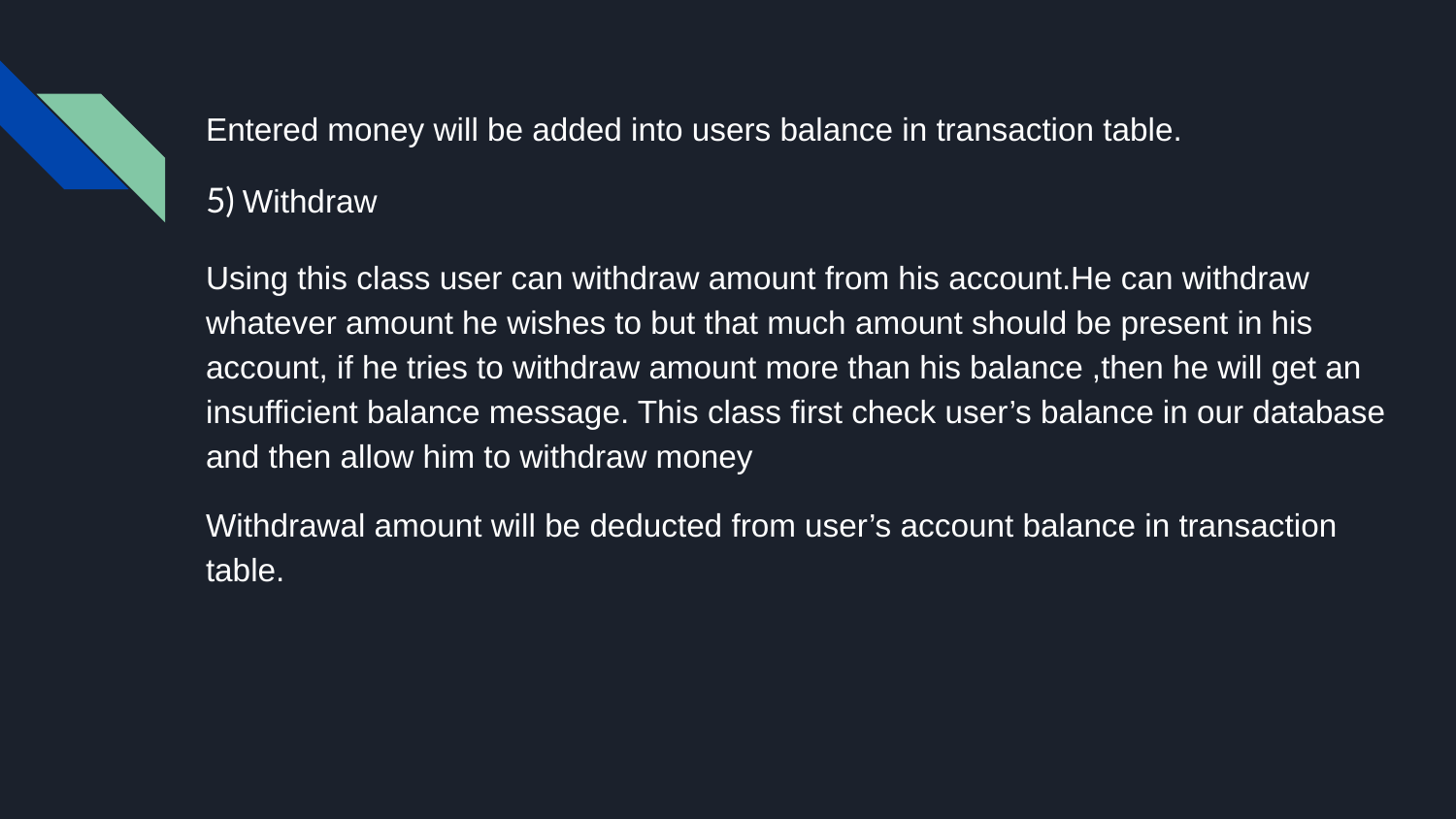

Entered money will be added into users balance in transaction table.
5)  Withdraw
Using this class user can withdraw amount from his account.He can withdraw whatever amount he wishes to but that much amount should be present in his account, if he tries to withdraw amount more than his balance ,then he will get an insufficient balance message. This class first check user’s balance in our database and then allow him to withdraw money
Withdrawal amount will be deducted from user’s account balance in transaction table.